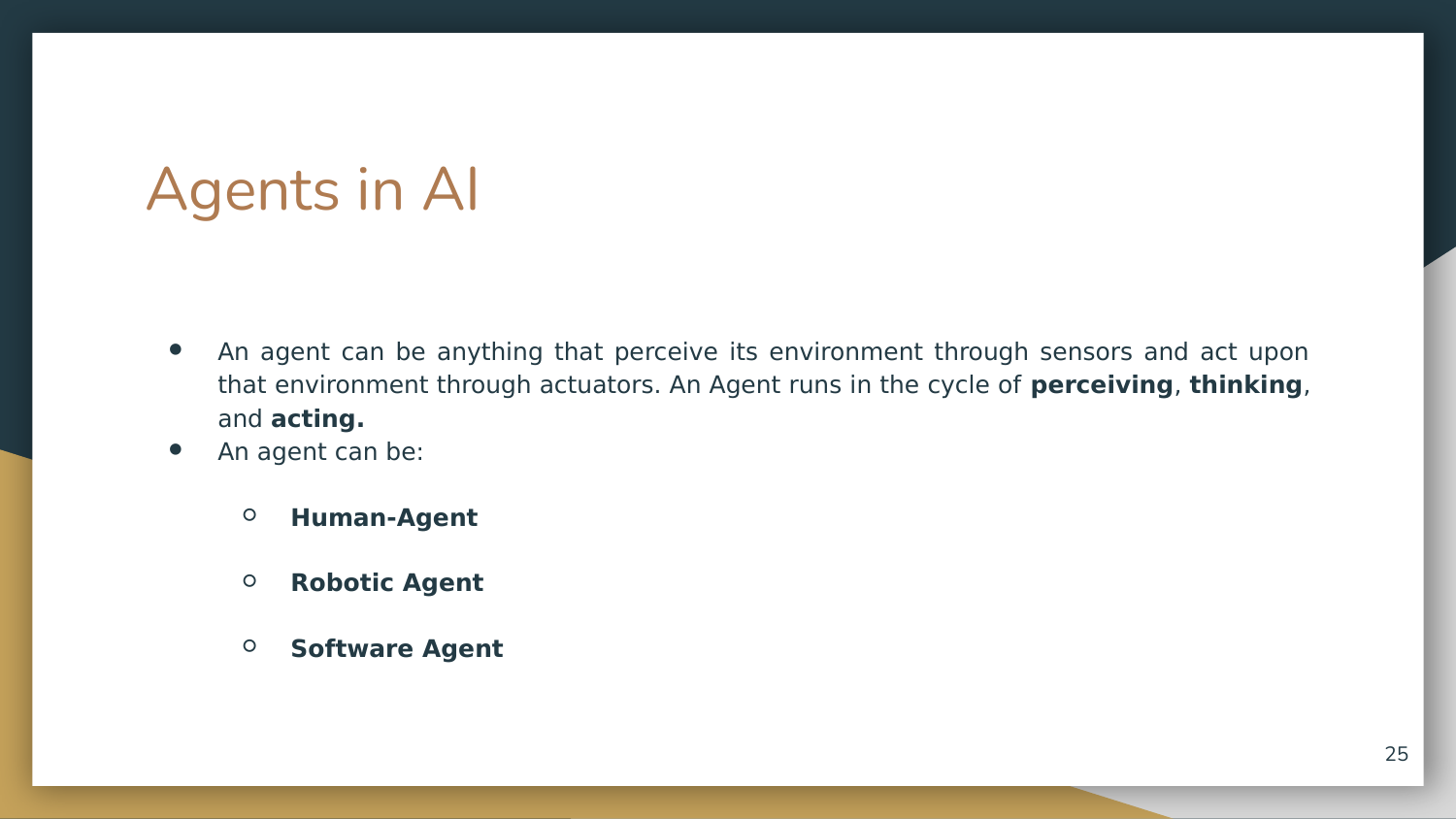

# Agents in AI
An agent can be anything that perceive its environment through sensors and act upon that environment through actuators. An Agent runs in the cycle of perceiving, thinking, and acting.
An agent can be:
Human-Agent
Robotic Agent
Software Agent
25